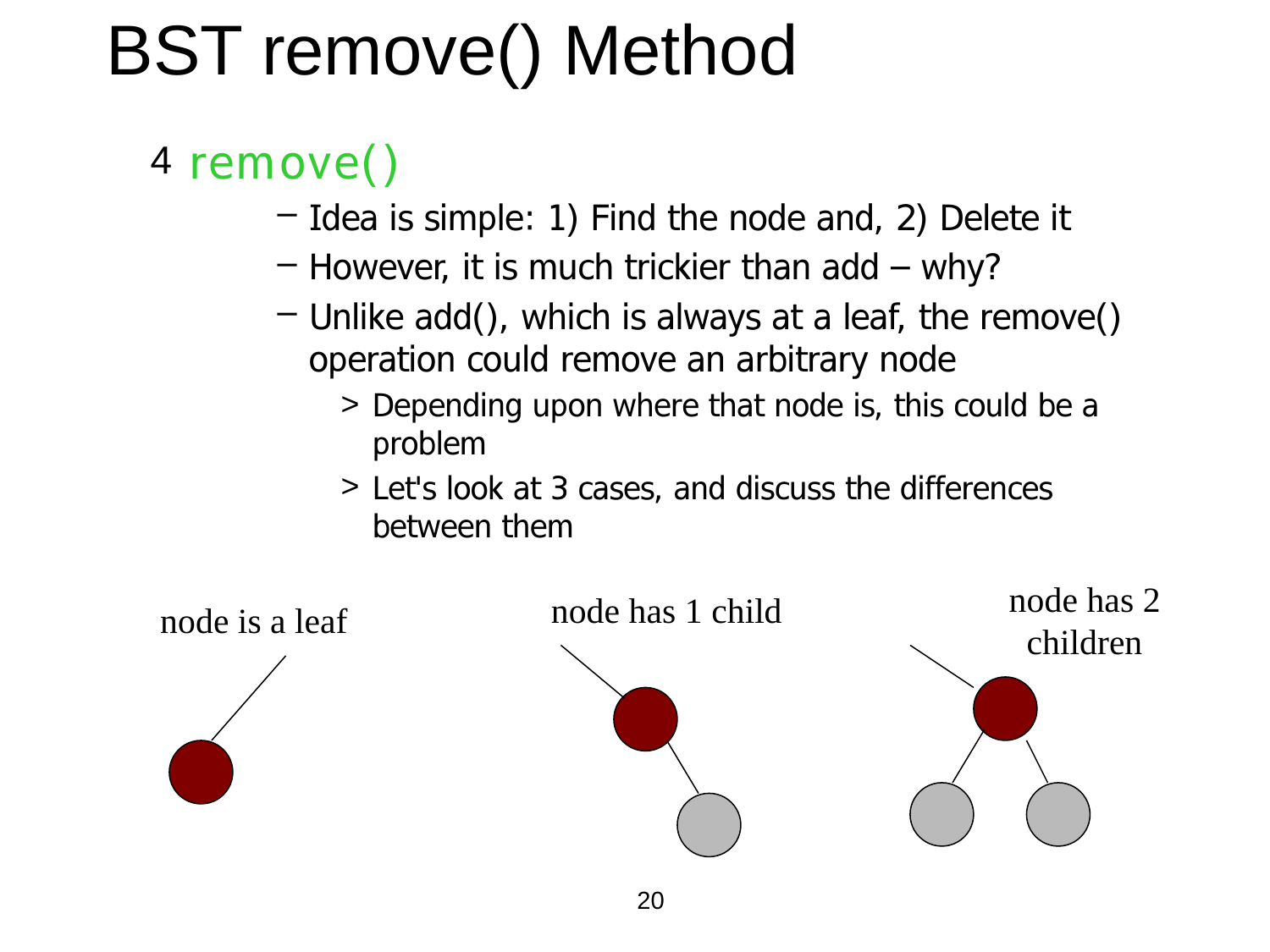

# BST remove() Method
remove()
Idea is simple: 1) Find the node and, 2) Delete it
However, it is much trickier than add – why?
Unlike add(), which is always at a leaf, the remove() operation could remove an arbitrary node
Depending upon where that node is, this could be a problem
Let's look at 3 cases, and discuss the differences between them
node has 2 children
node has 1 child
node is a leaf

20